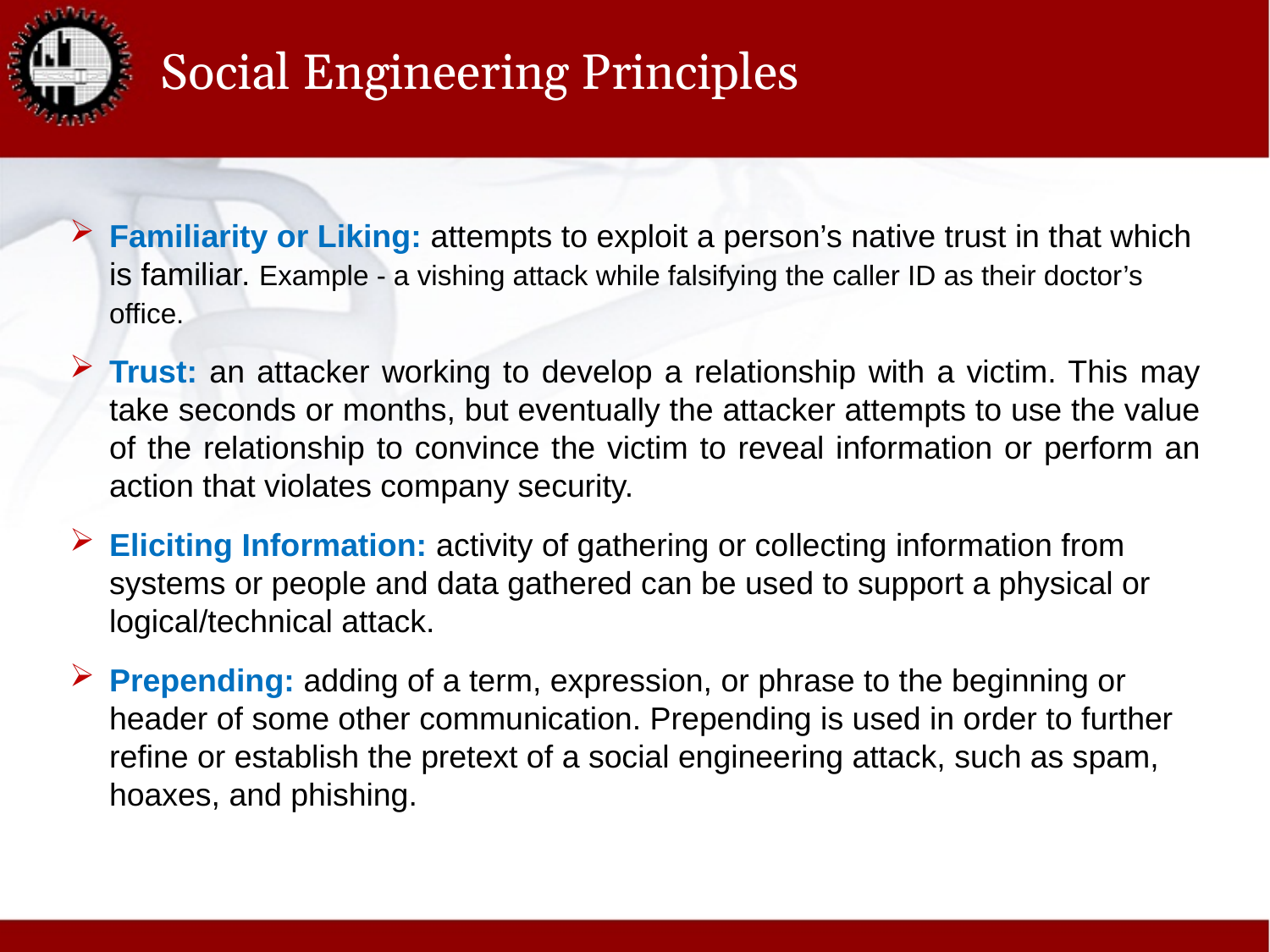

# Social Engineering Principles
Familiarity or Liking: attempts to exploit a person’s native trust in that which is familiar. Example - a vishing attack while falsifying the caller ID as their doctor’s office.
Trust: an attacker working to develop a relationship with a victim. This may take seconds or months, but eventually the attacker attempts to use the value of the relationship to convince the victim to reveal information or perform an action that violates company security.
Eliciting Information: activity of gathering or collecting information from systems or people and data gathered can be used to support a physical or logical/technical attack.
Prepending: adding of a term, expression, or phrase to the beginning or header of some other communication. Prepending is used in order to further refine or establish the pretext of a social engineering attack, such as spam, hoaxes, and phishing.